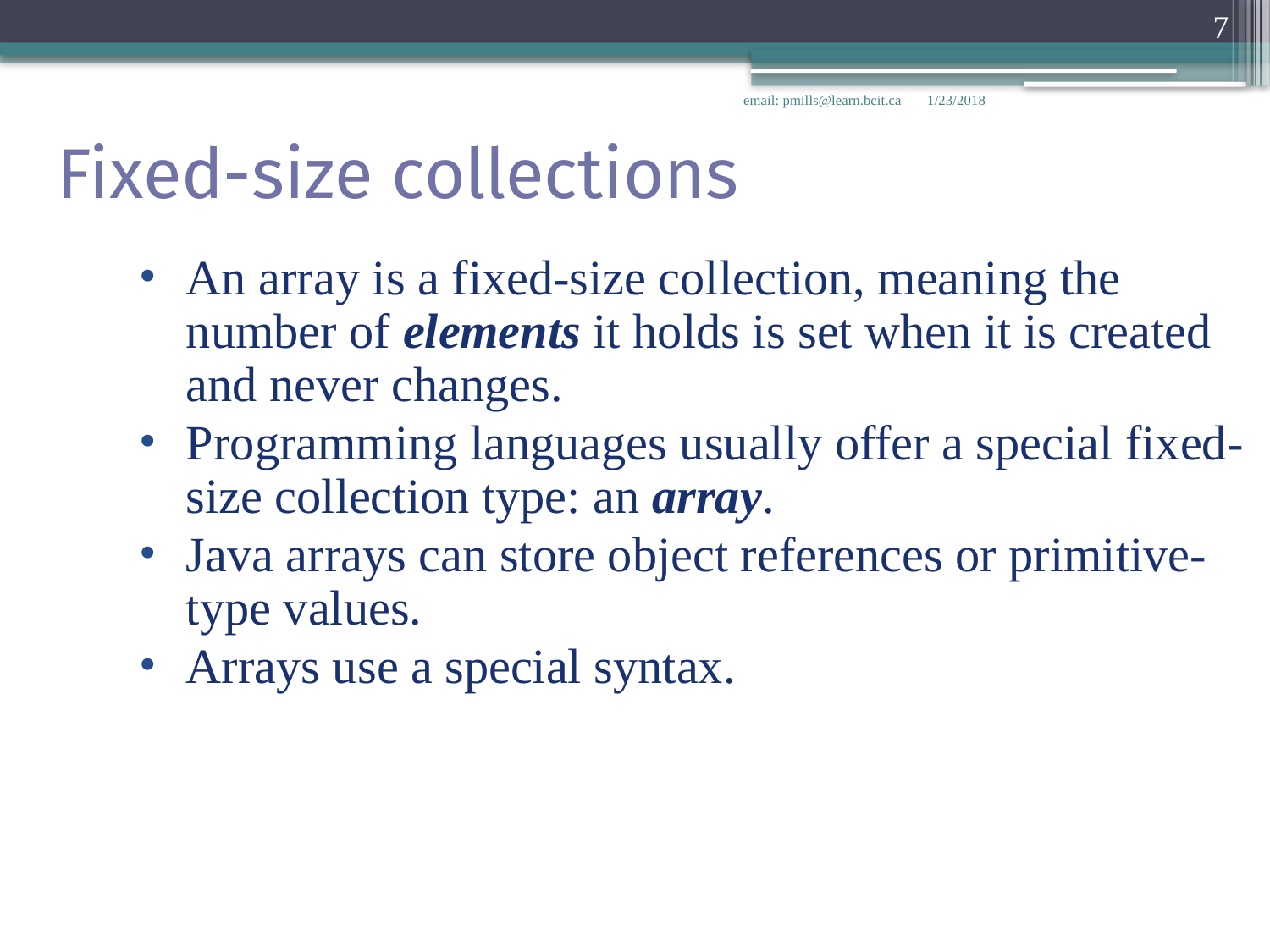

7
email: pmills@learn.bcit.ca
1/23/2018
Fixed-size collections
An array is a fixed-size collection, meaning the number of elements it holds is set when it is created and never changes.
Programming languages usually offer a special fixed-size collection type: an array.
Java arrays can store object references or primitive-type values.
Arrays use a special syntax.